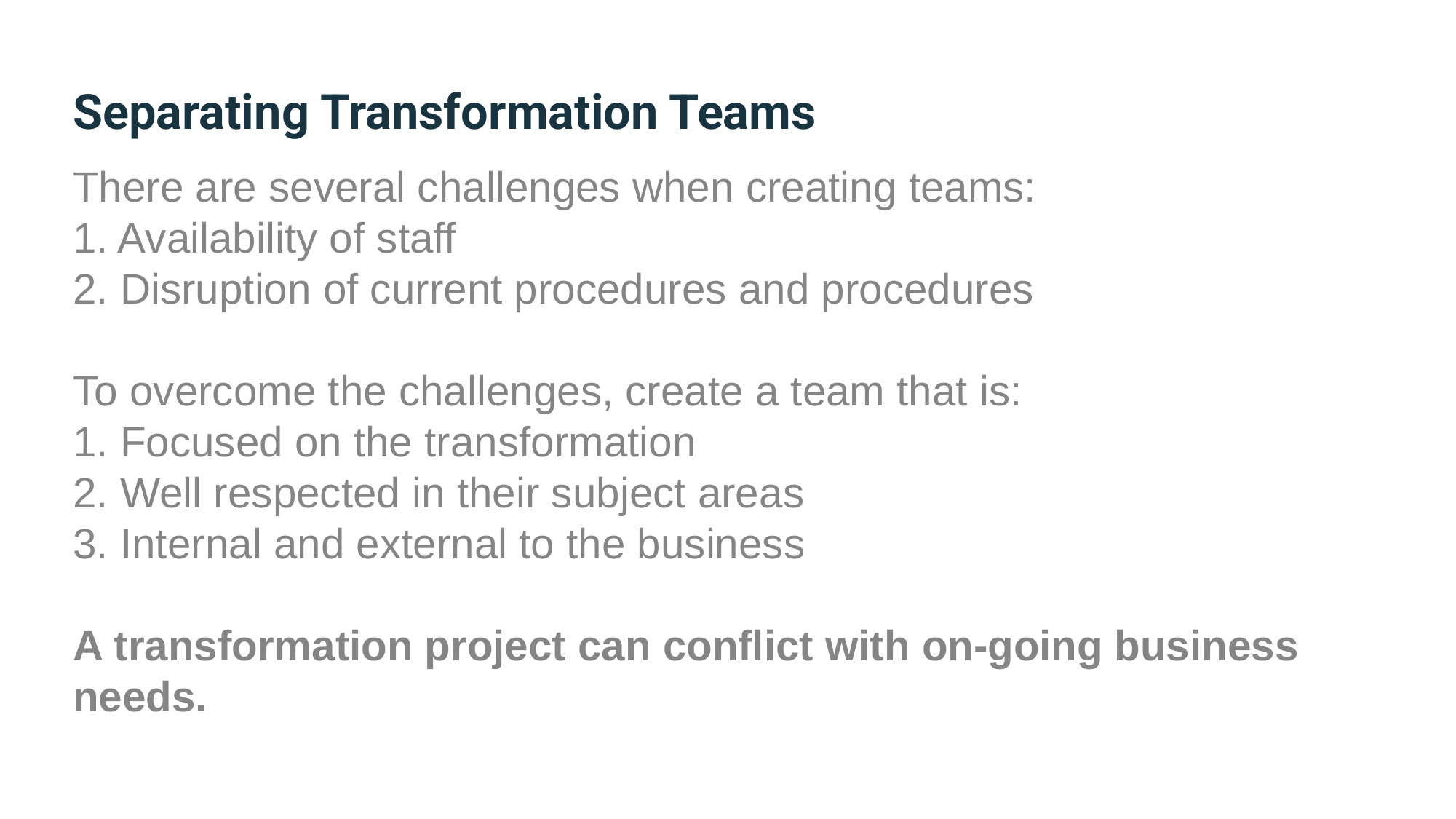

# Separating Transformation Teams

There are several challenges when creating teams:
1. Availability of staff
2. Disruption of current procedures and procedures
To overcome the challenges, create a team that is:
1. Focused on the transformation
2. Well respected in their subject areas
3. Internal and external to the business
A transformation project can conflict with on-going business needs.